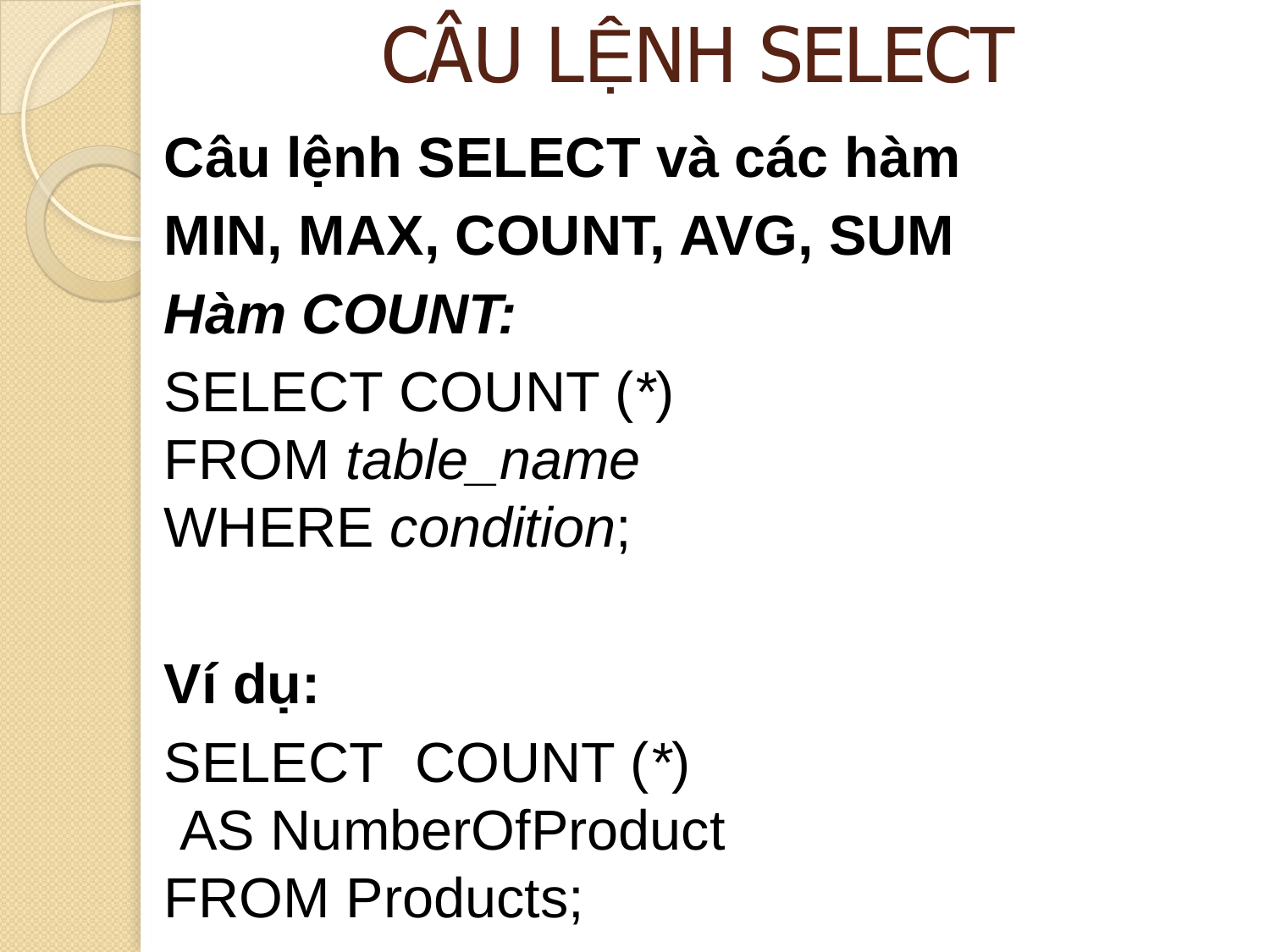

CÂU LỆNH SELECT
Câu lệnh SELECT và các hàm
MIN, MAX, COUNT, AVG, SUM
Hàm COUNT:
SELECT COUNT (*)
FROM table_name
WHERE condition;

Ví dụ:
SELECT  COUNT (*)  AS NumberOfProduct
FROM Products;